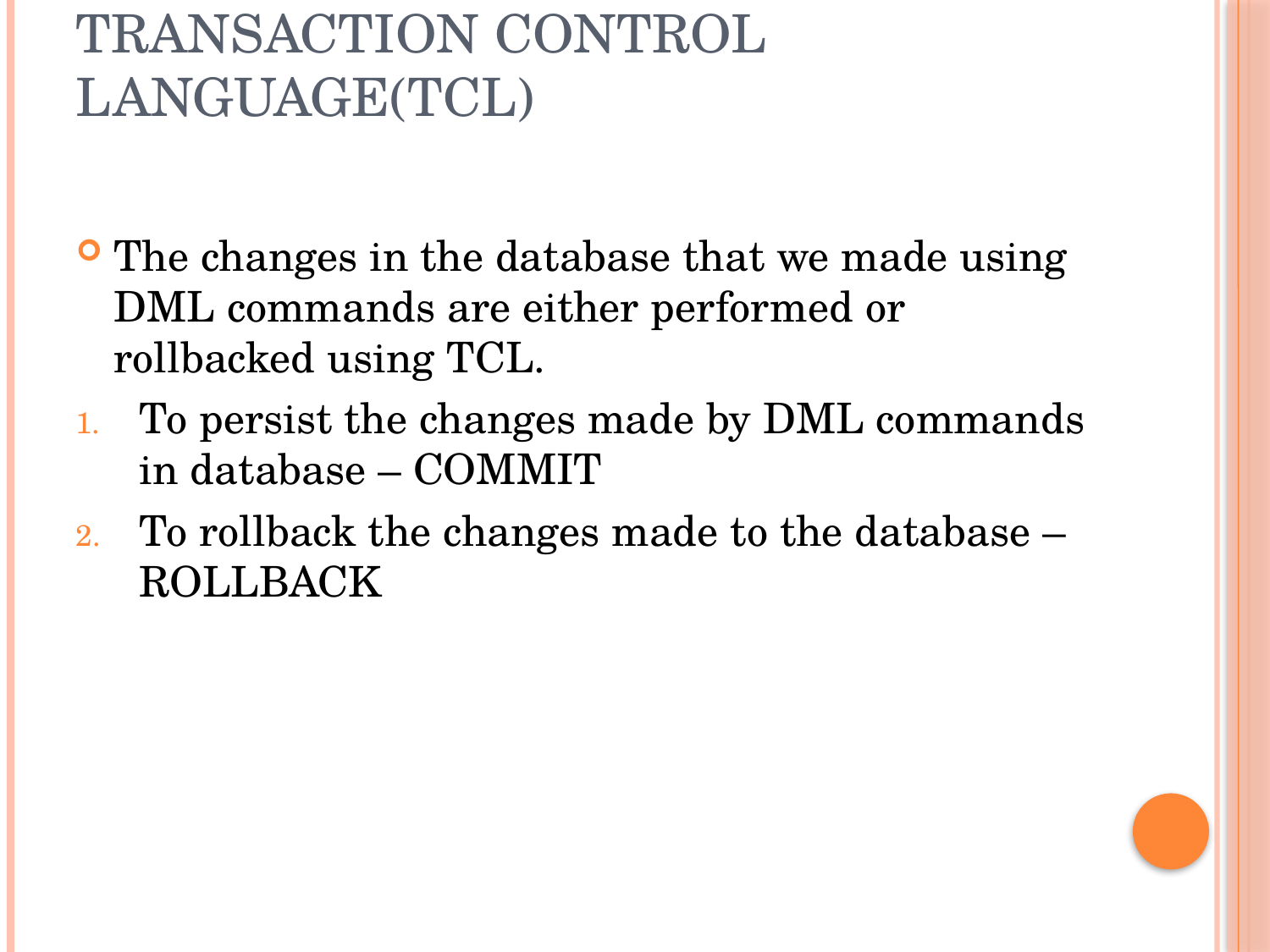

# Transaction Control Language(TCL)
The changes in the database that we made using DML commands are either performed or rollbacked using TCL.
To persist the changes made by DML commands in database – COMMIT
To rollback the changes made to the database – ROLLBACK